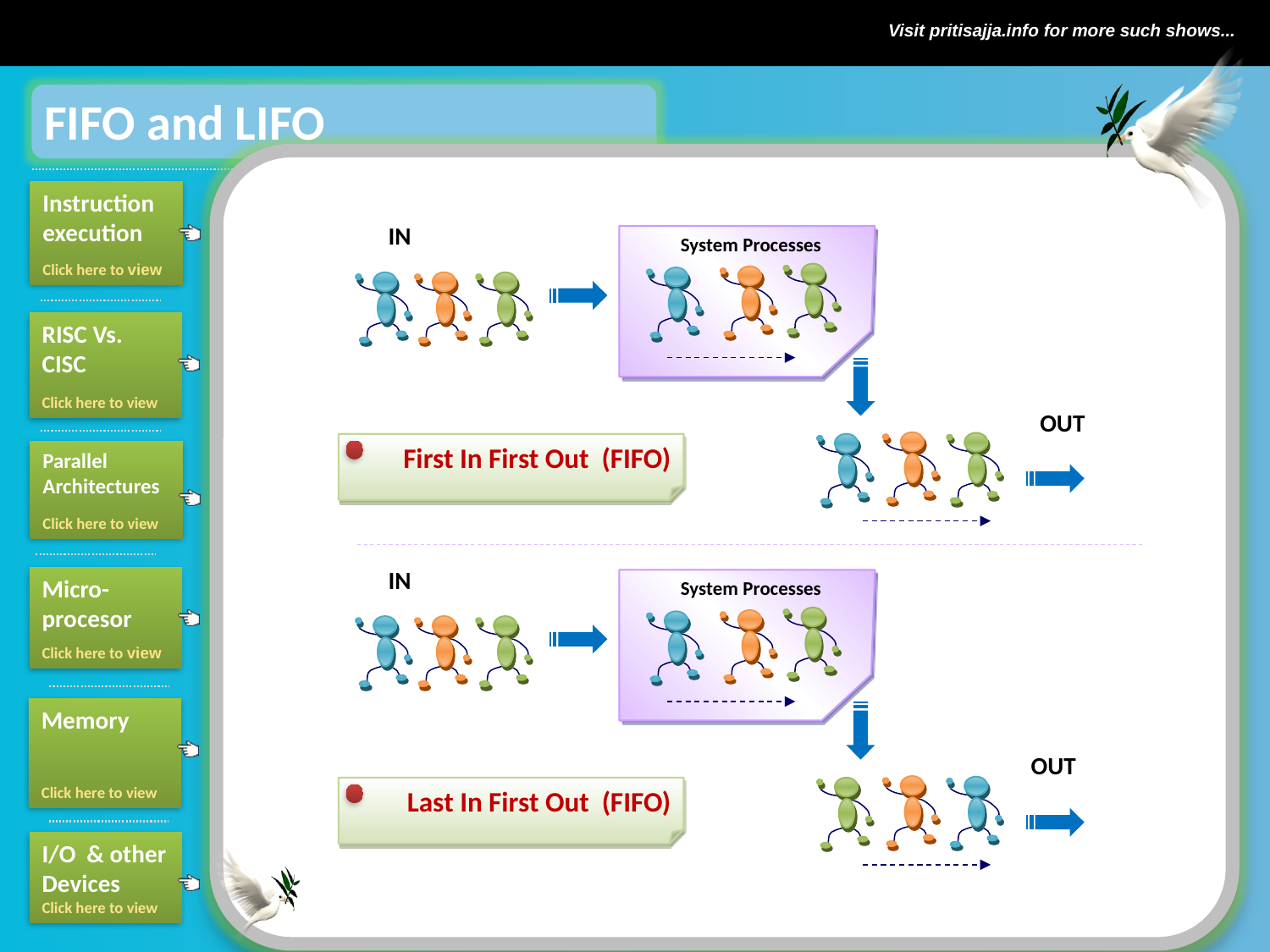

FIFO and LIFO
IN

System Processes

OUT

First In First Out  (FIFO)

IN

System Processes

OUT

Last In First Out  (FIFO)